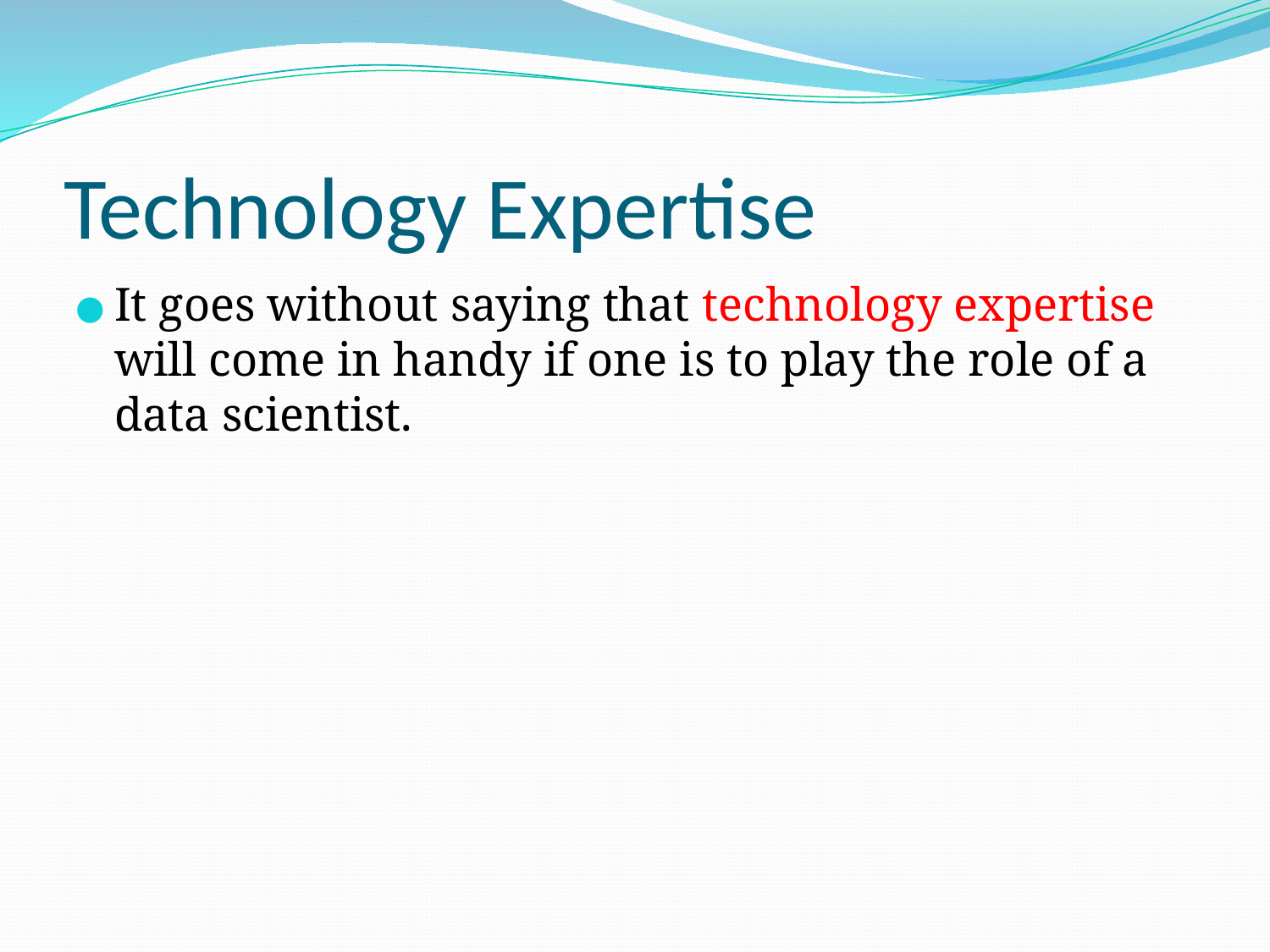

# Technology Expertise
It goes without saying that technology expertise will come in handy if one is to play the role of a data scientist.